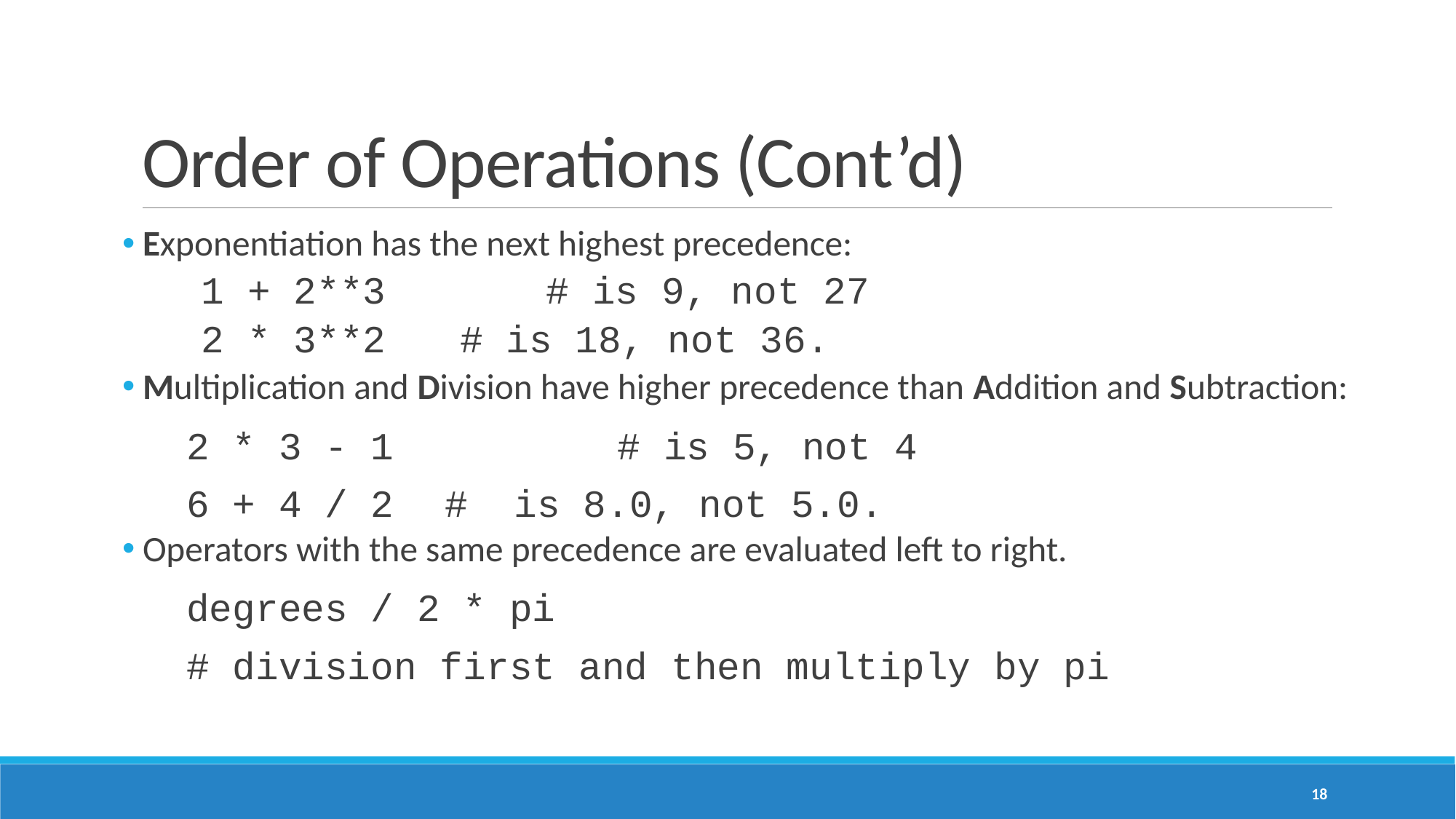

# Order of Operations (Cont’d)
Exponentiation has the next highest precedence:
1 + 2**3    		# is 9, not 27
2 * 3**2 		# is 18, not 36.
Multiplication and Division have higher precedence than Addition and Subtraction:
	2 * 3 - 1    		# is 5, not 4
	6 + 4 / 2 		#  is 8.0, not 5.0.
Operators with the same precedence are evaluated left to right.
	degrees / 2 * pi
	# division first and then multiply by pi

18